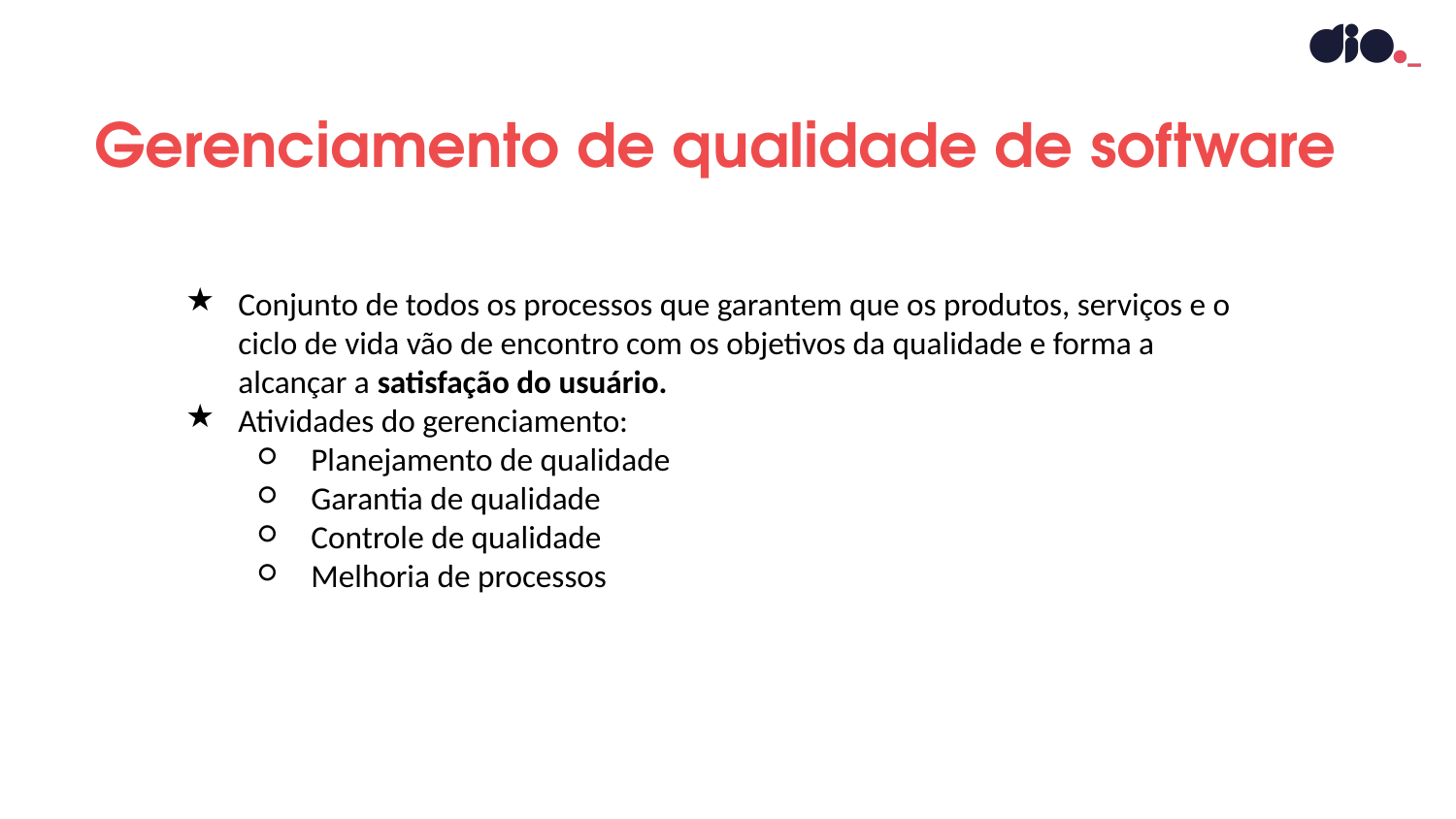

Gerenciamento de qualidade de software
Conjunto de todos os processos que garantem que os produtos, serviços e o ciclo de vida vão de encontro com os objetivos da qualidade e forma a alcançar a satisfação do usuário.
Atividades do gerenciamento:
Planejamento de qualidade
Garantia de qualidade
Controle de qualidade
Melhoria de processos